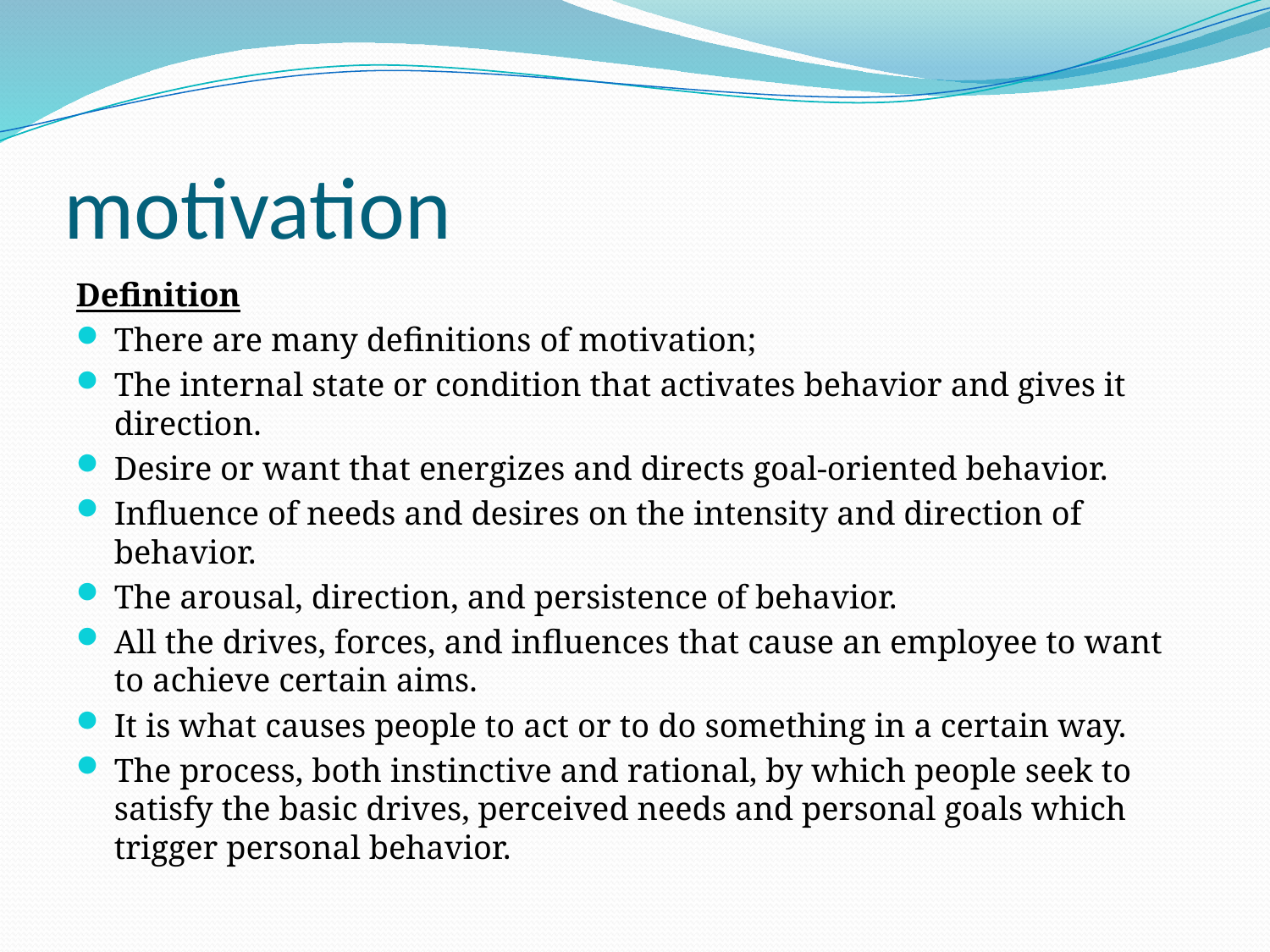

# motivation
Definition
There are many definitions of motivation;
The internal state or condition that activates behavior and gives it direction.
Desire or want that energizes and directs goal-oriented behavior.
Influence of needs and desires on the intensity and direction of behavior.
The arousal, direction, and persistence of behavior.
All the drives, forces, and influences that cause an employee to want to achieve certain aims.
It is what causes people to act or to do something in a certain way.
The process, both instinctive and rational, by which people seek to satisfy the basic drives, perceived needs and personal goals which trigger personal behavior.